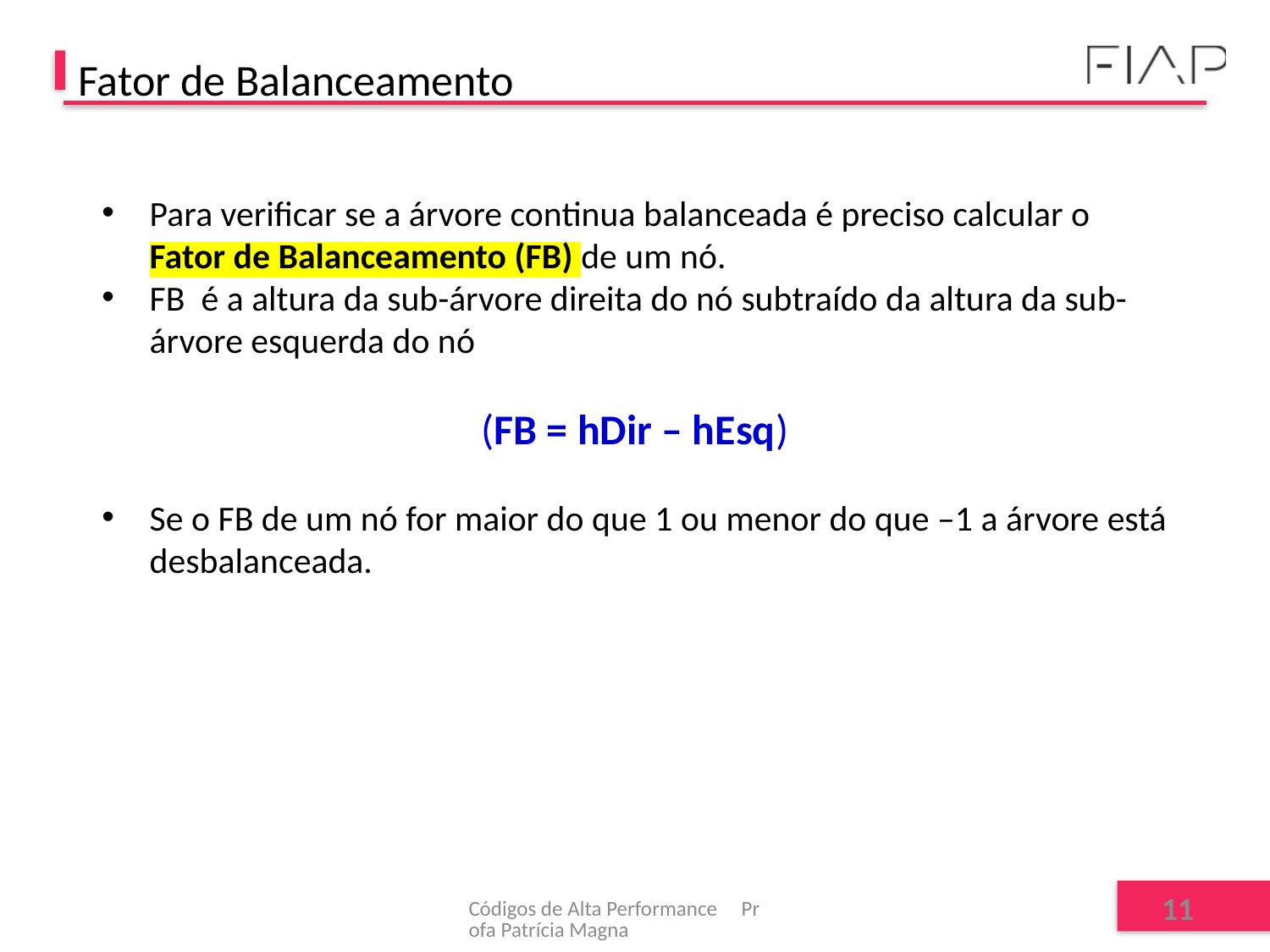

# Fator de Balanceamento
Para verificar se a árvore continua balanceada é preciso calcular o Fator de Balanceamento (FB) de um nó.
FB  é a altura da sub-árvore direita do nó subtraído da altura da sub-árvore esquerda do nó

(FB = hDir – hEsq)

Se o FB de um nó for maior do que 1 ou menor do que –1 a árvore está desbalanceada.
Códigos de Alta Performance     Profa Patrícia Magna
11